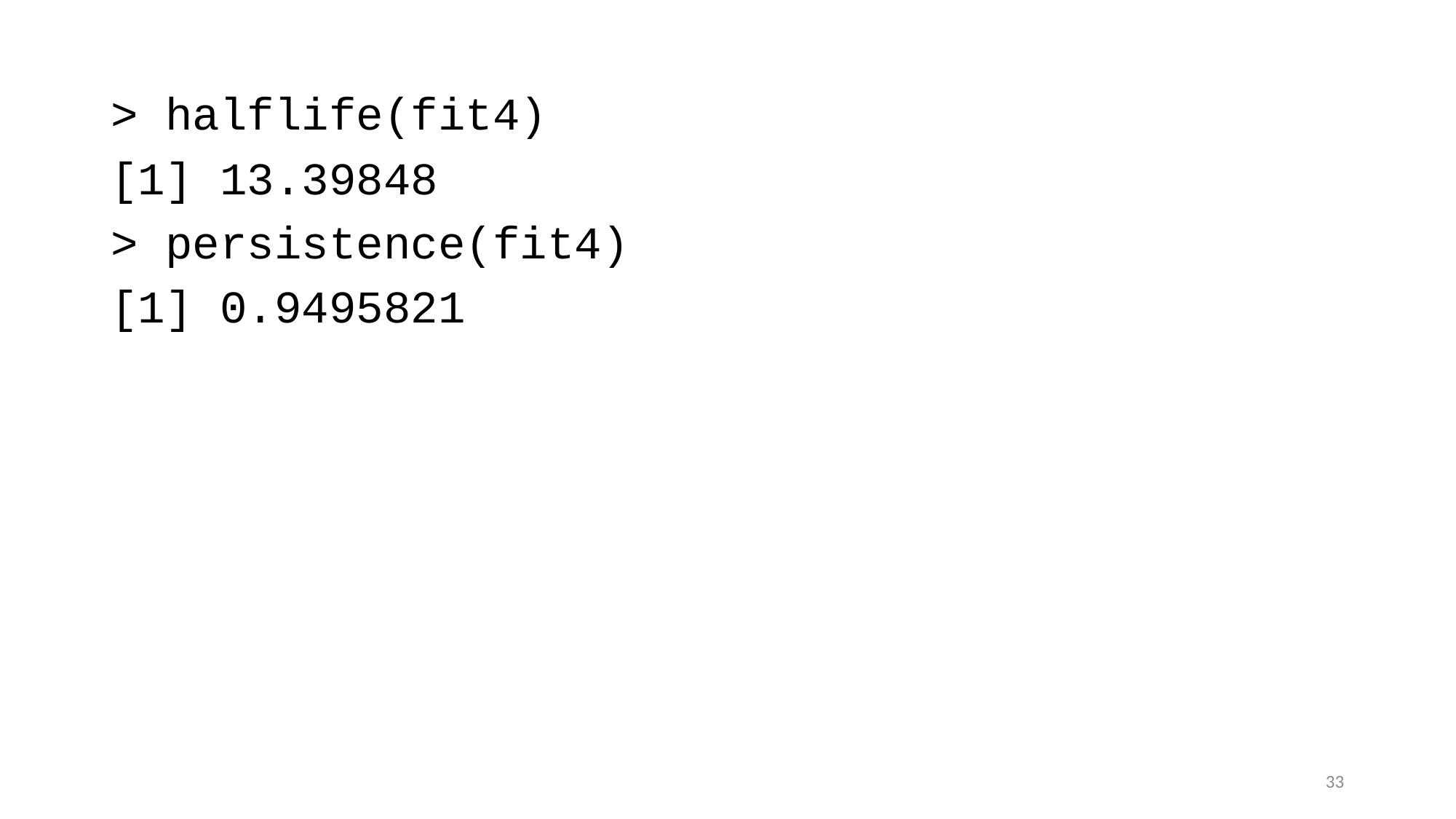

> halflife(fit4)
[1] 13.39848
> persistence(fit4)
[1] 0.9495821

33